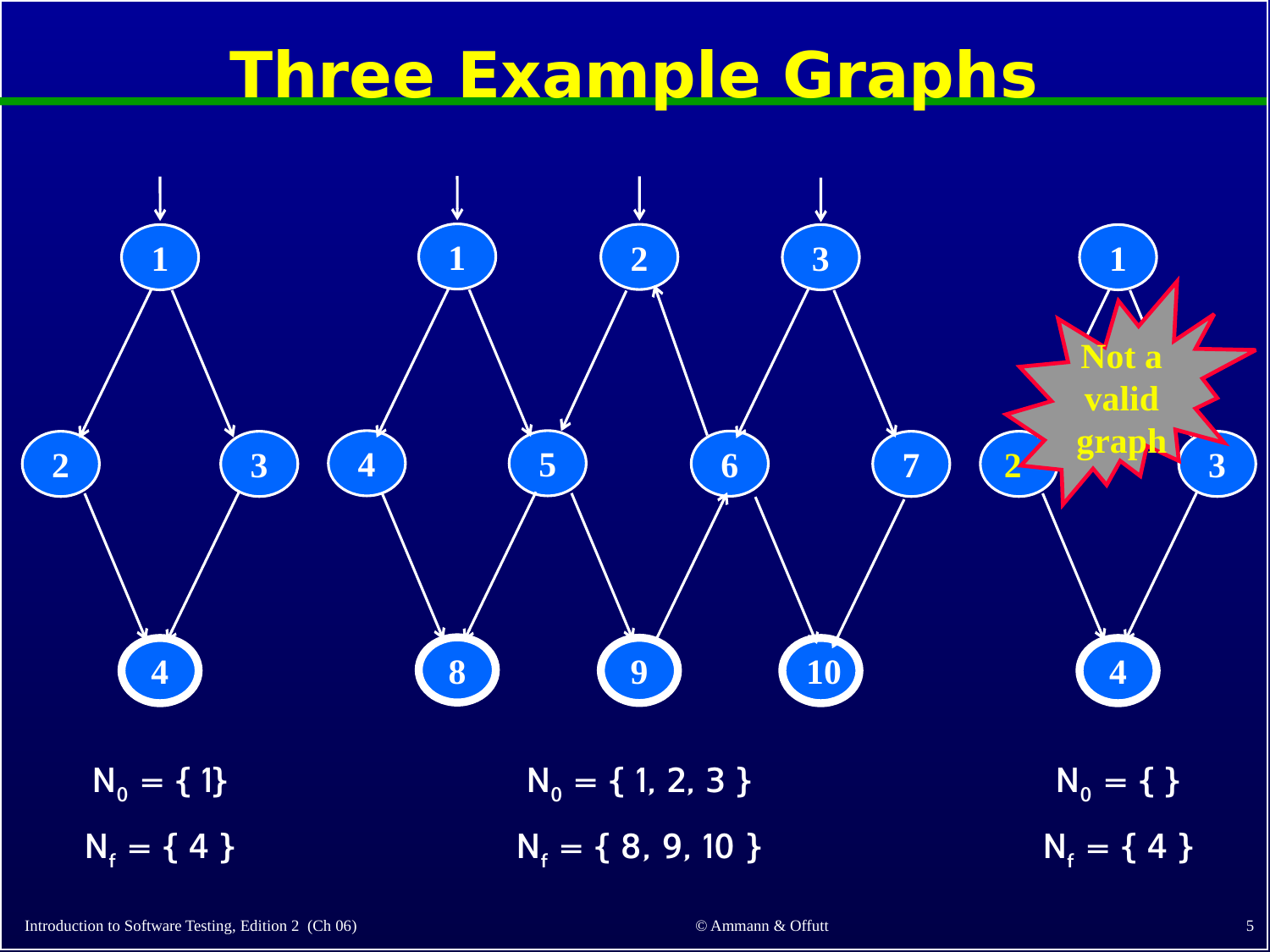

# Three Example Graphs

1
2
3

4
5
6
7

8
9
10

1

2
3

4

1

2

3

4
Not a
valid
graph
N0 = { 1}
Nf = { 4 }
N0 = { 1, 2, 3 }
Nf = { 8, 9, 10 }
N0 = { }
Nf = { 4 }
5
© Ammann & Offutt
Introduction to Software Testing, Edition 2  (Ch 06)